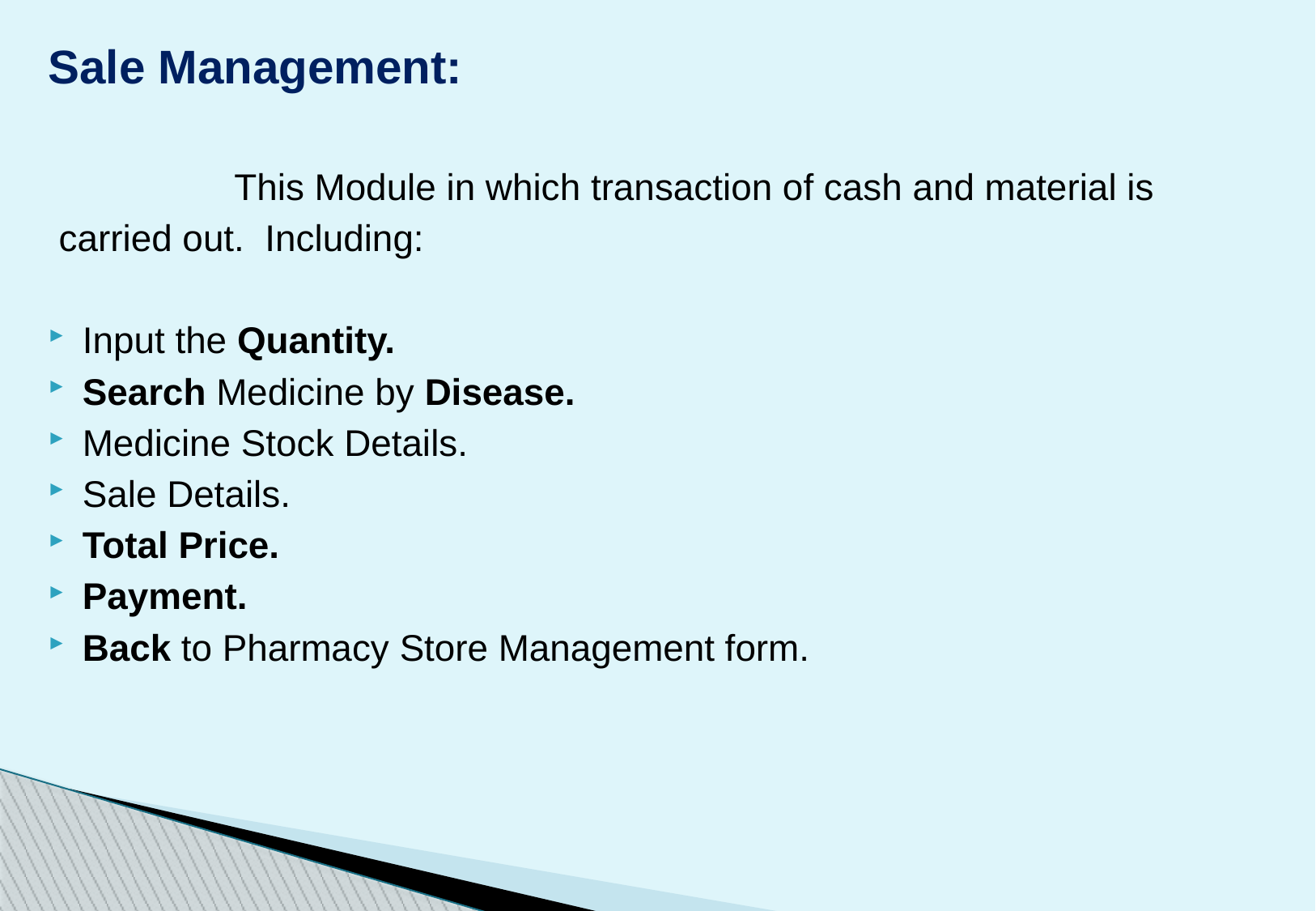

Sale Management:

                  This Module in which transaction of cash and material is
 carried out.  Including:

Input the Quantity.
Search Medicine by Disease.
Medicine Stock Details.
Sale Details.
Total Price.
Payment.
Back to Pharmacy Store Management form.